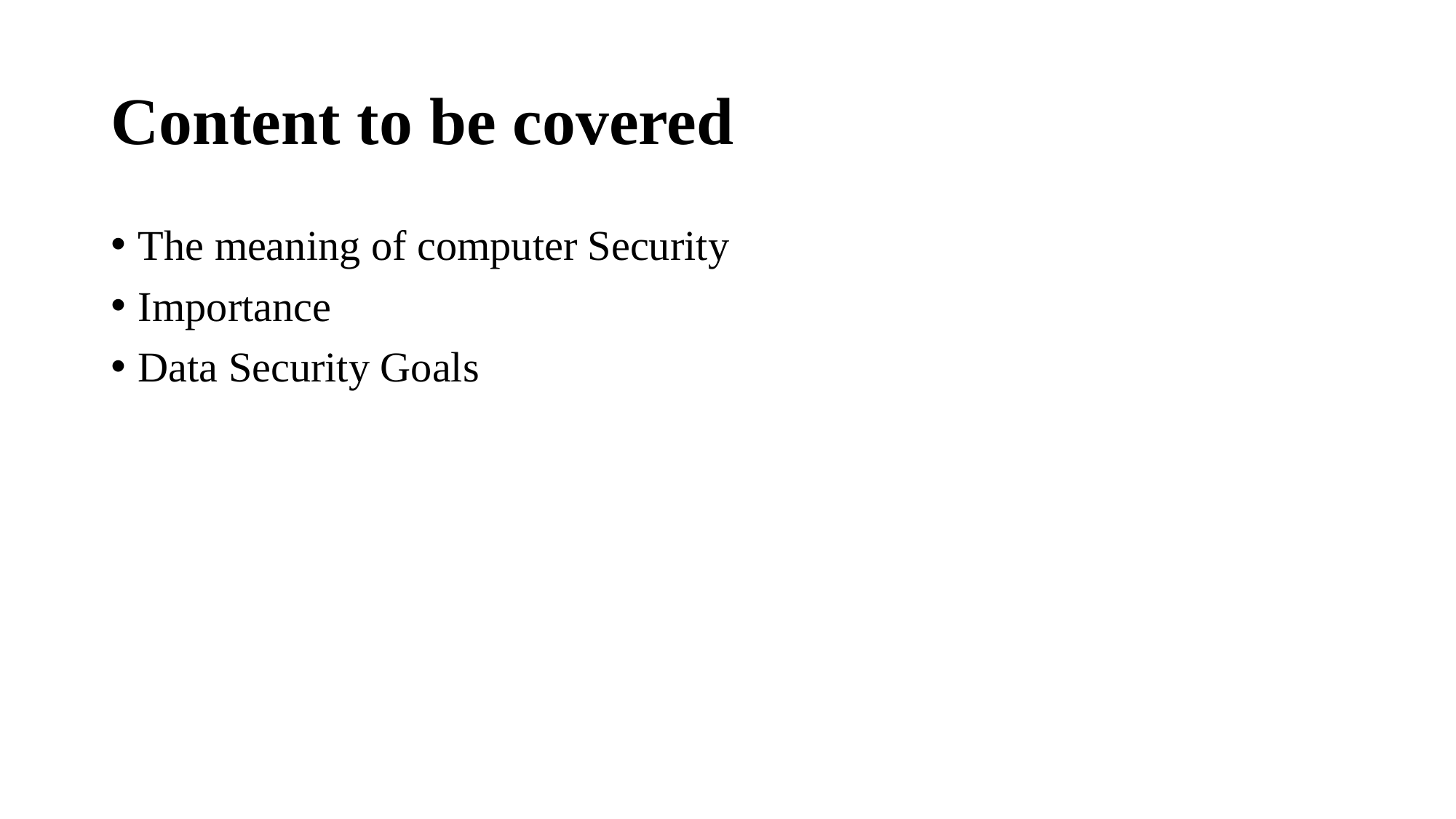

# Content to be covered
The meaning of computer Security
Importance
Data Security Goals